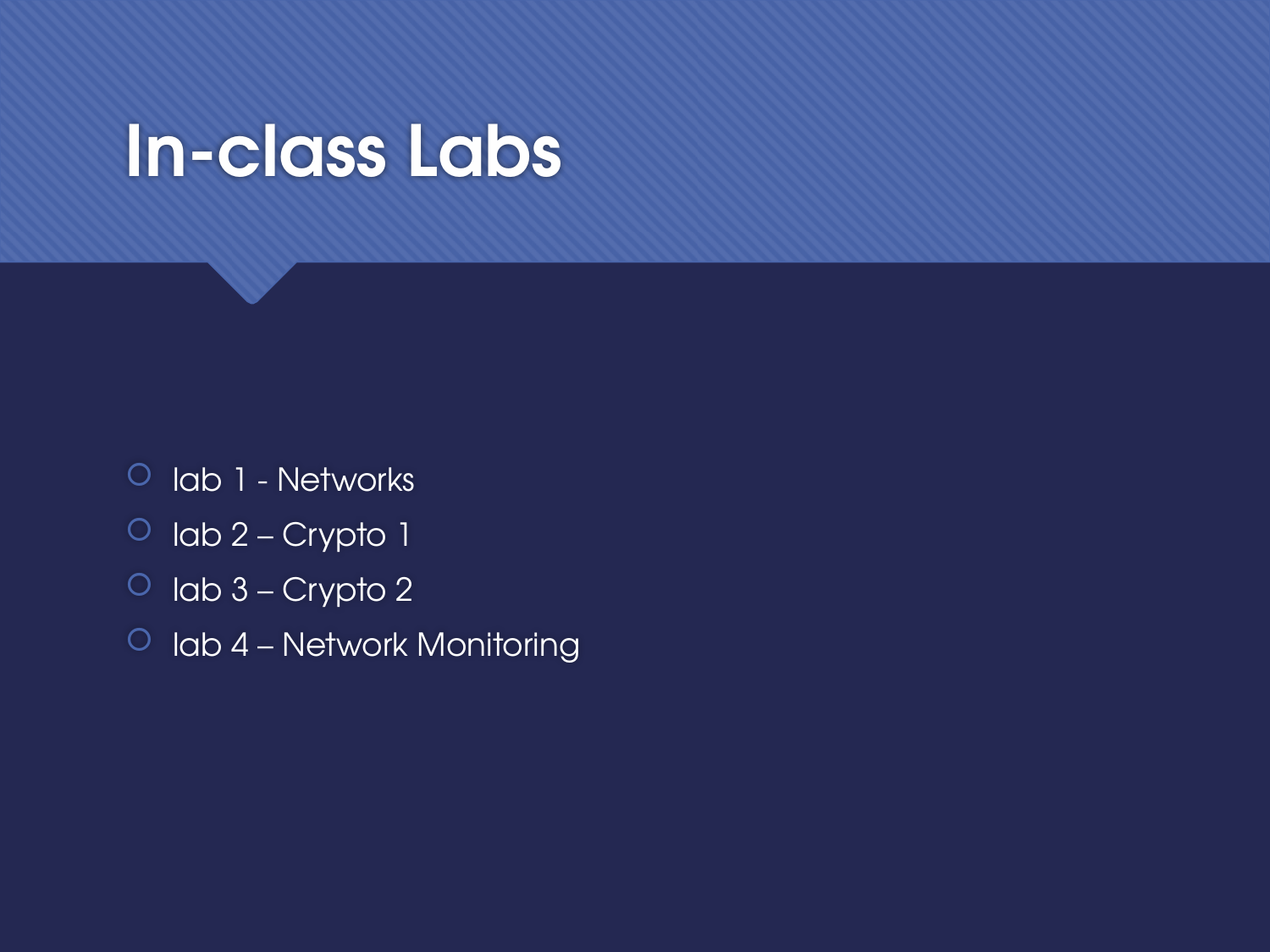

# In-class Labs
lab 1 - Networks
lab 2 – Crypto 1
lab 3 – Crypto 2
lab 4 – Network Monitoring